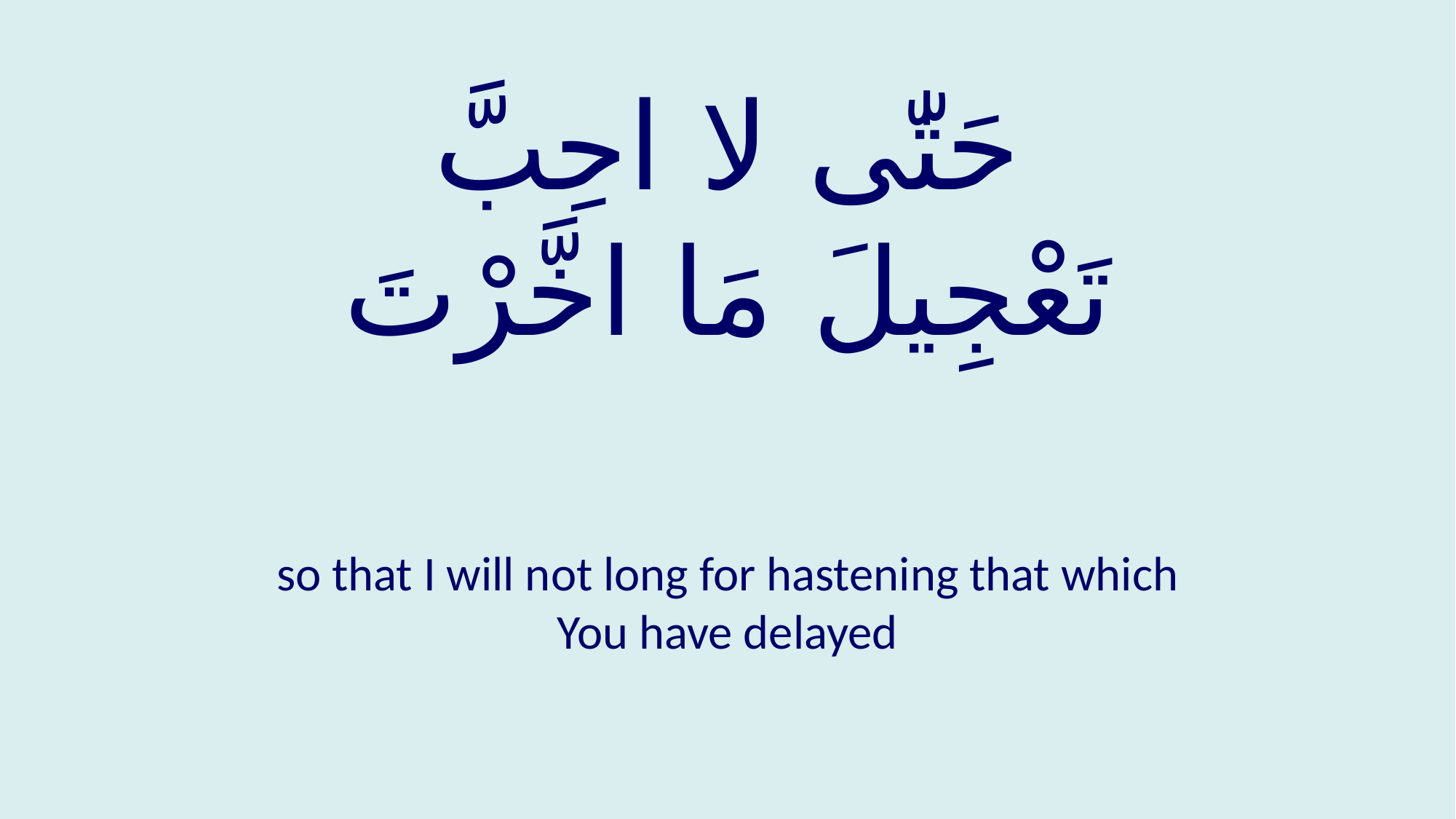

# حَتّٰى لا احِبَّ تَعْجِيلَ مَا اخَّرْتَ
so that I will not long for hastening that which You have delayed